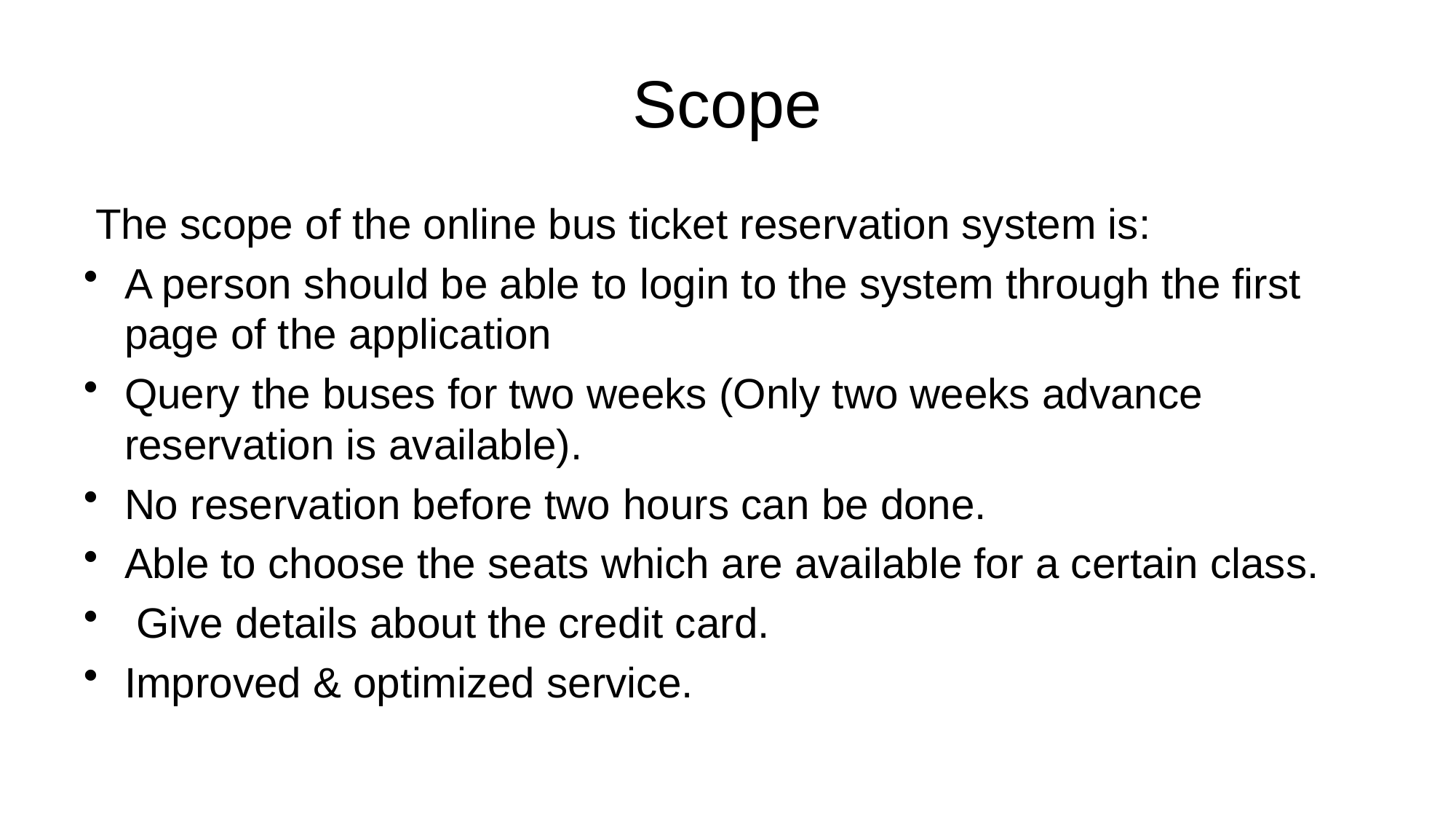

# Scope
 The scope of the online bus ticket reservation system is:
A person should be able to login to the system through the first page of the application
Query the buses for two weeks (Only two weeks advance reservation is available).
No reservation before two hours can be done.
Able to choose the seats which are available for a certain class.
 Give details about the credit card.
Improved & optimized service.